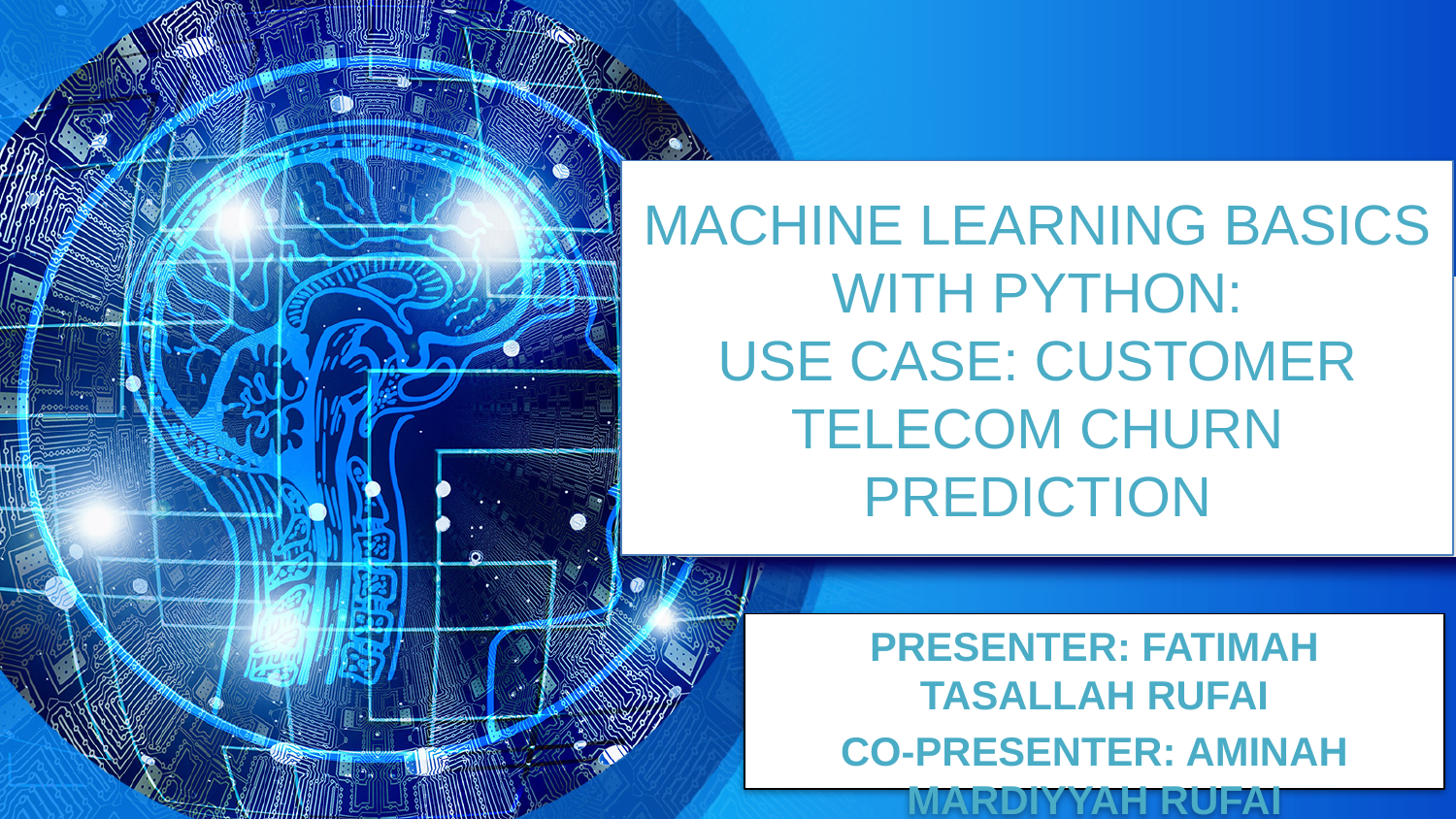

# MACHINE LEARNING BASICS WITH PYTHON: USE CASE: CUSTOMER TELECOM CHURN PREDICTION
PRESENTER: FATIMAH TASALLAH RUFAI
CO-PRESENTER: AMINAH MARDIYYAH RUFAI